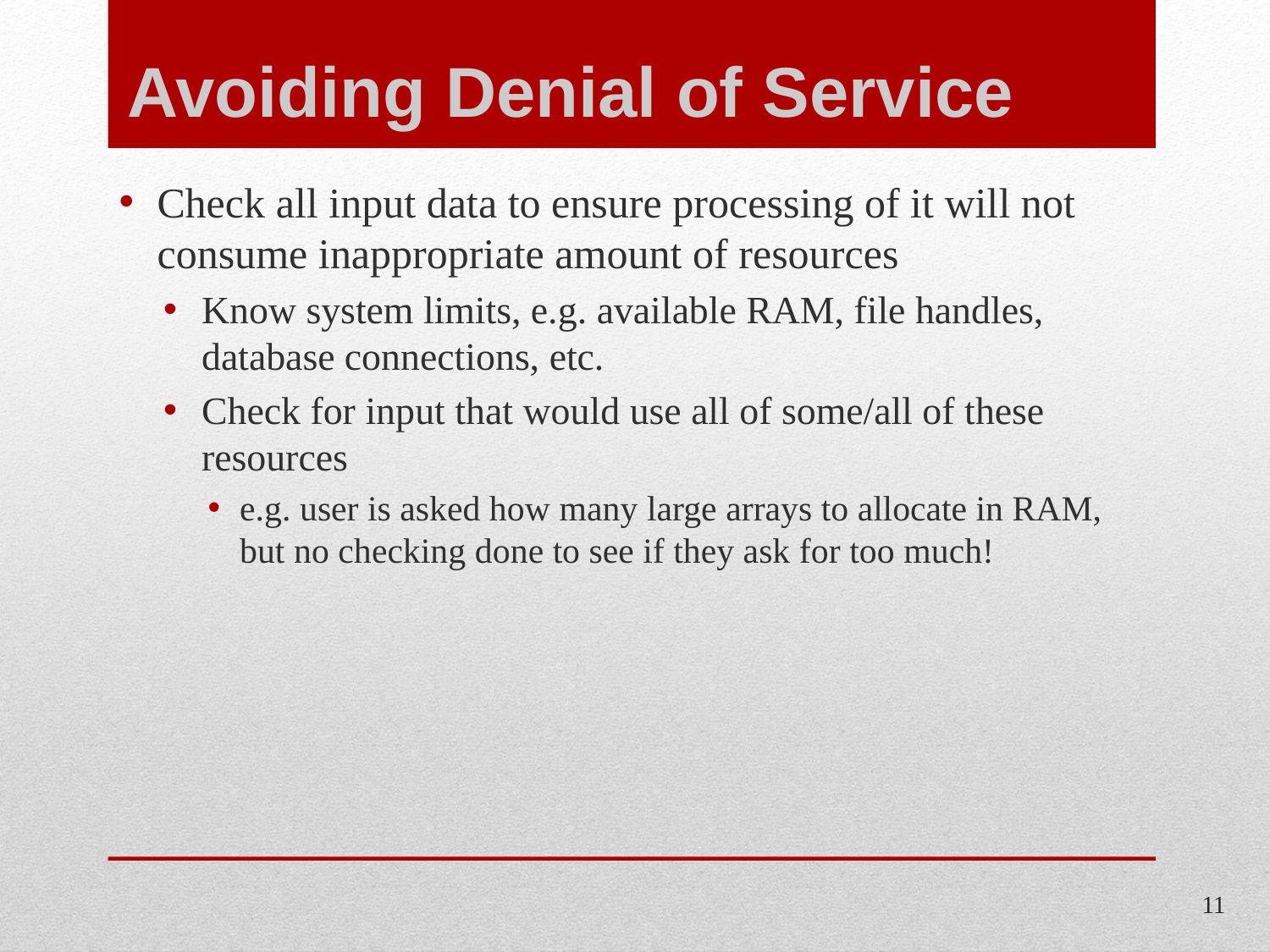

# Avoiding Denial of Service
Check all input data to ensure processing of it will not consume inappropriate amount of resources
Know system limits, e.g. available RAM, file handles, database connections, etc.
Check for input that would use all of some/all of these resources
e.g. user is asked how many large arrays to allocate in RAM, but no checking done to see if they ask for too much!
11